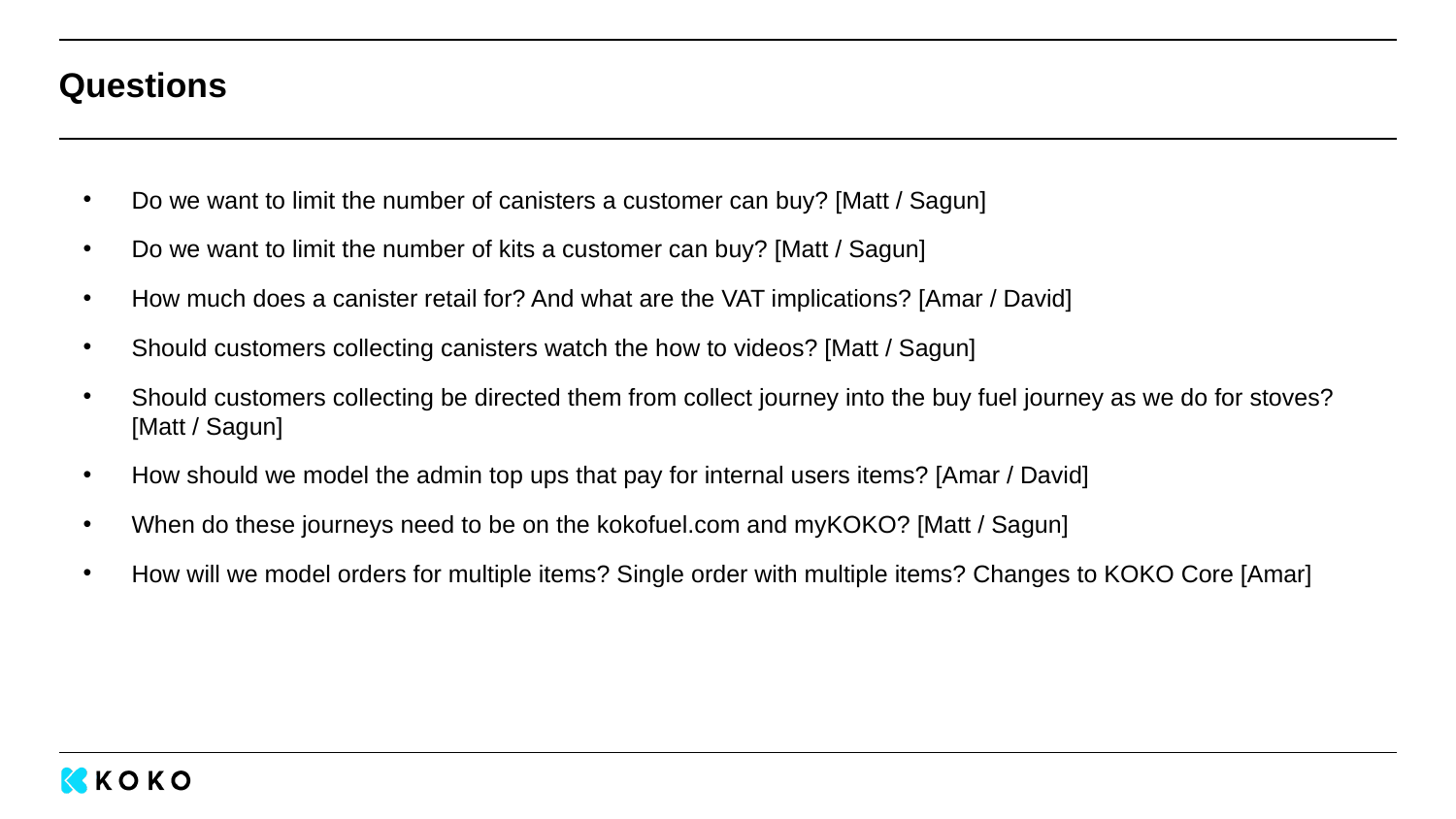

# Questions

Do we want to limit the number of canisters a customer can buy? [Matt / Sagun]
Do we want to limit the number of kits a customer can buy? [Matt / Sagun]
How much does a canister retail for? And what are the VAT implications? [Amar / David]
Should customers collecting canisters watch the how to videos? [Matt / Sagun]
Should customers collecting be directed them from collect journey into the buy fuel journey as we do for stoves?  [Matt / Sagun]
How should we model the admin top ups that pay for internal users items? [Amar / David]
When do these journeys need to be on the kokofuel.com and myKOKO? [Matt / Sagun]
How will we model orders for multiple items? Single order with multiple items? Changes to KOKO Core [Amar]